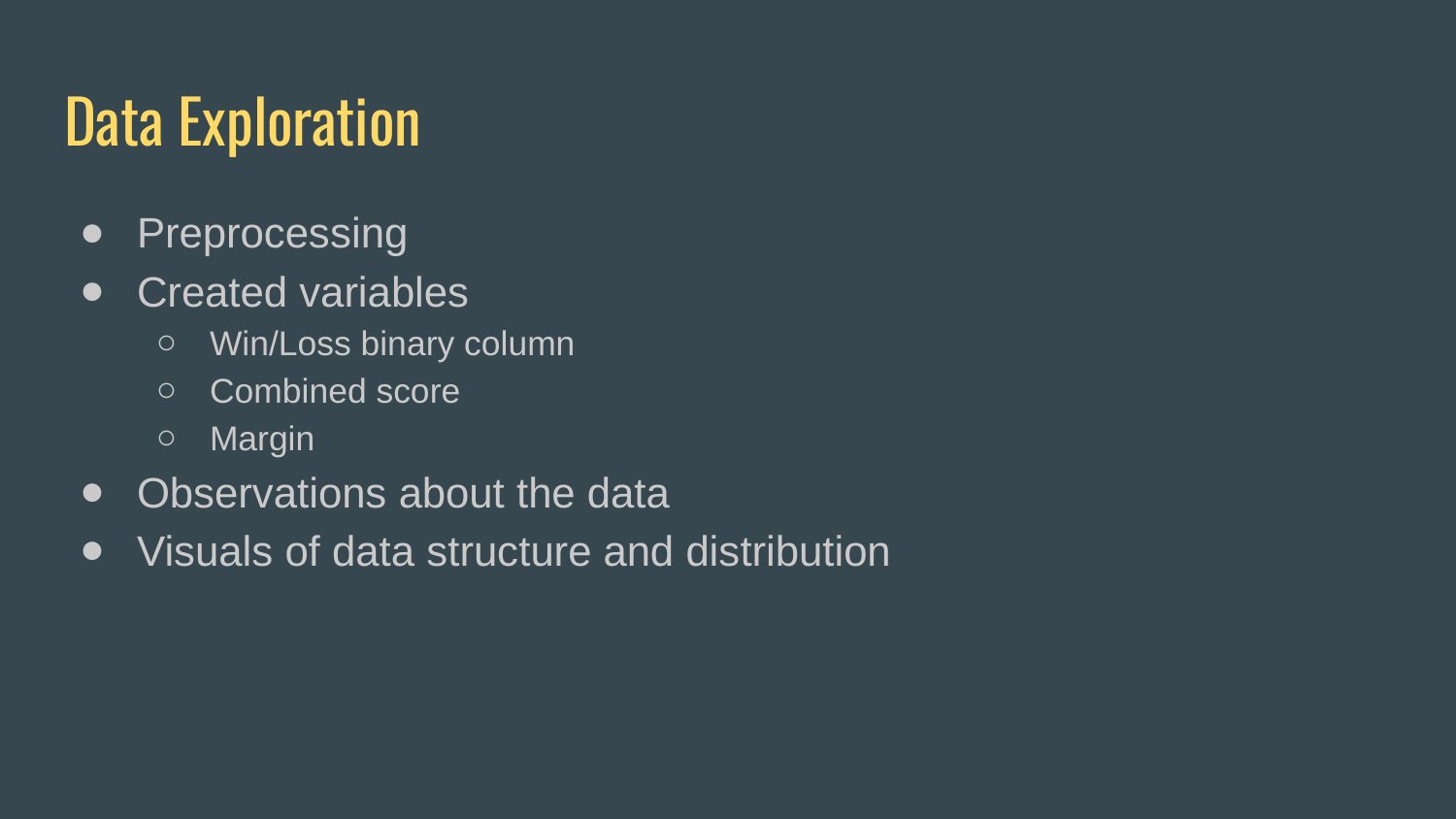

# Data Exploration
Preprocessing
Created variables
Win/Loss binary column
Combined score
Margin
Observations about the data
Visuals of data structure and distribution